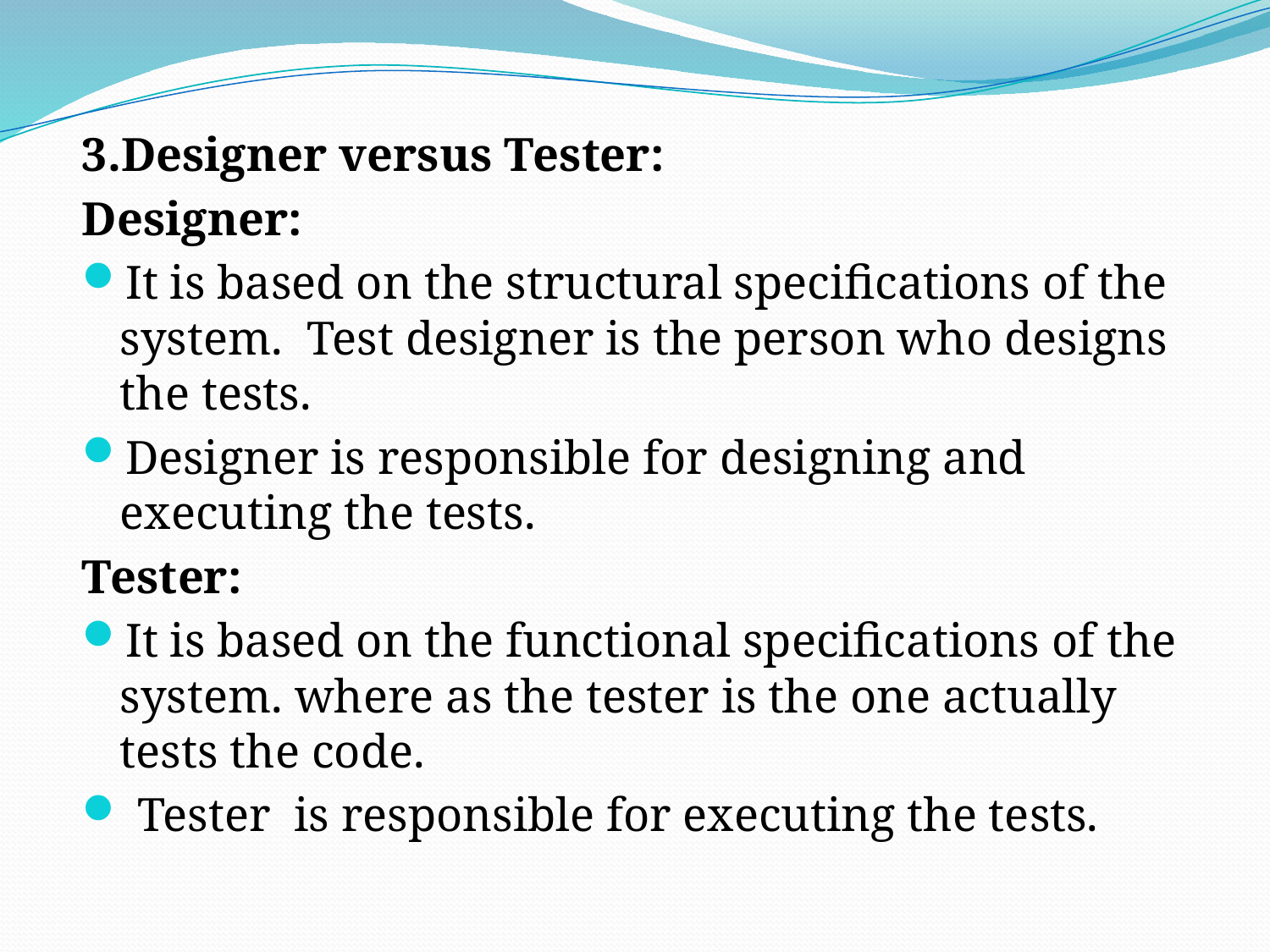

3.Designer versus Tester:
Designer:
It is based on the structural specifications of the system.  Test designer is the person who designs the tests.
Designer is responsible for designing and executing the tests.
Tester:
It is based on the functional specifications of the system. where as the tester is the one actually tests the code.
 Tester  is responsible for executing the tests.